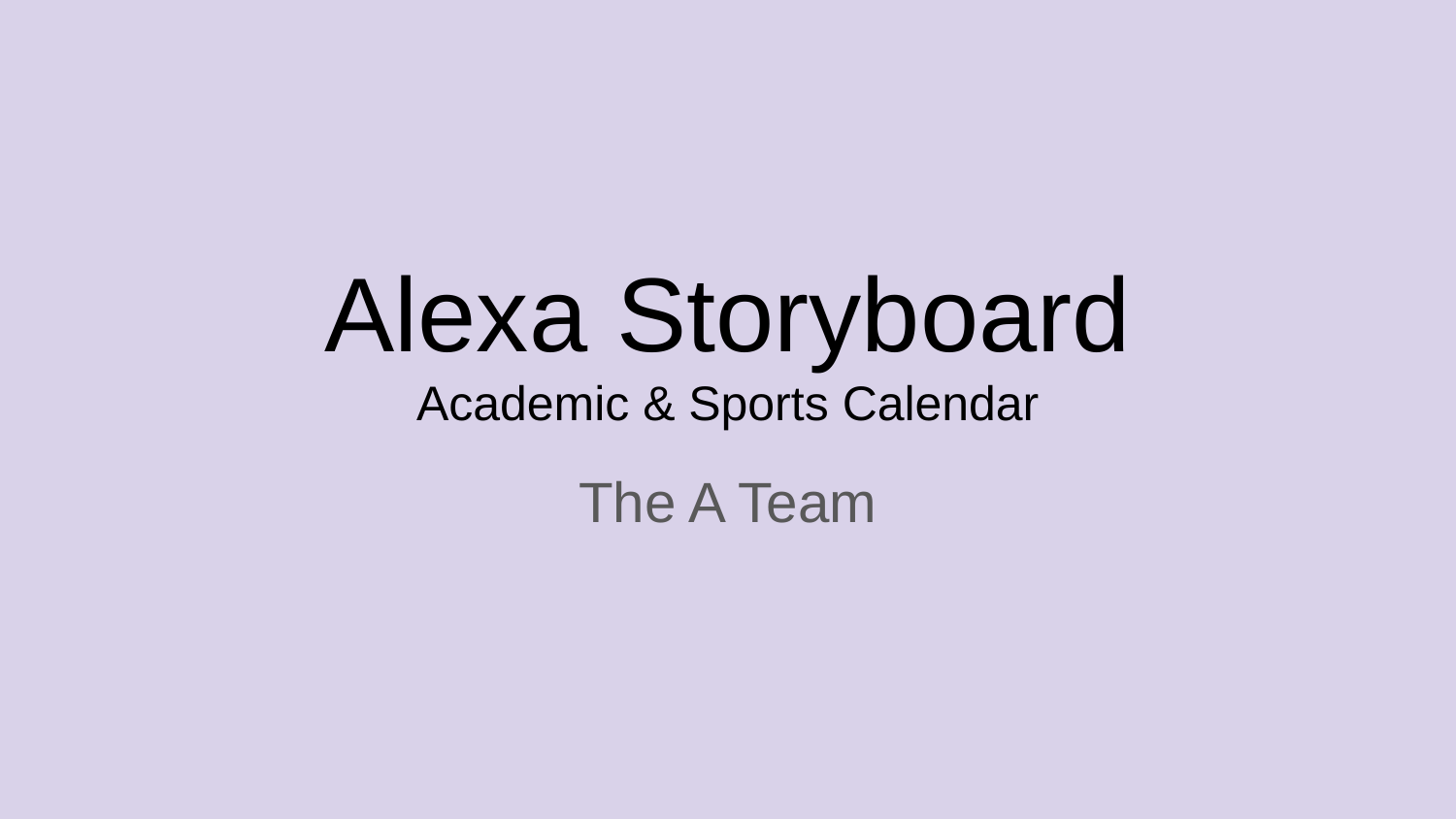

# Alexa Storyboard
Academic & Sports Calendar
The A Team